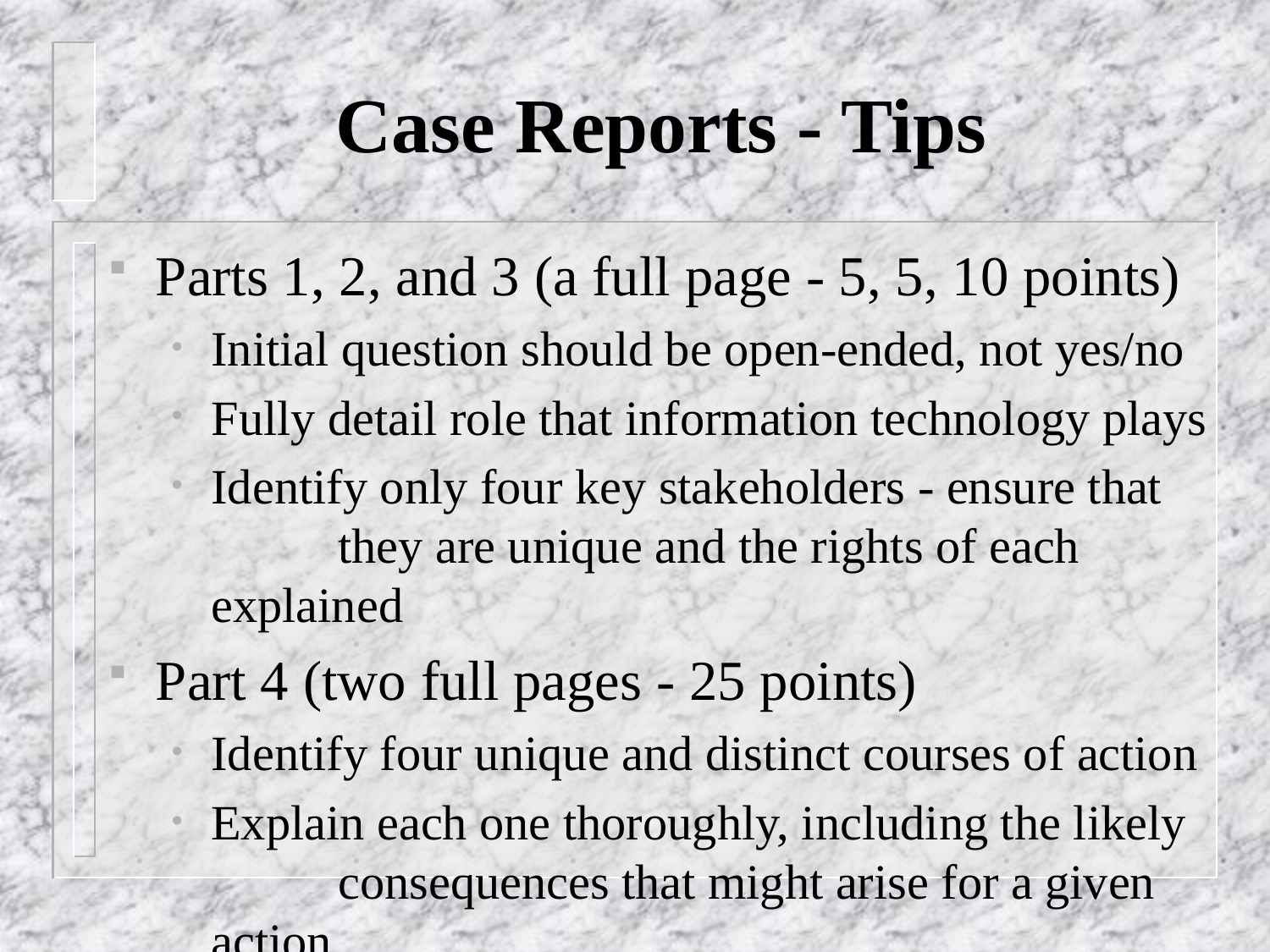

# Case Reports - Tips
Parts 1, 2, and 3 (a full page - 5, 5, 10 points)
Initial question should be open-ended, not yes/no
Fully detail role that information technology plays
Identify only four key stakeholders - ensure that 	they are unique and the rights of each explained
Part 4 (two full pages - 25 points)
Identify four unique and distinct courses of action
Explain each one thoroughly, including the likely 	consequences that might arise for a given action